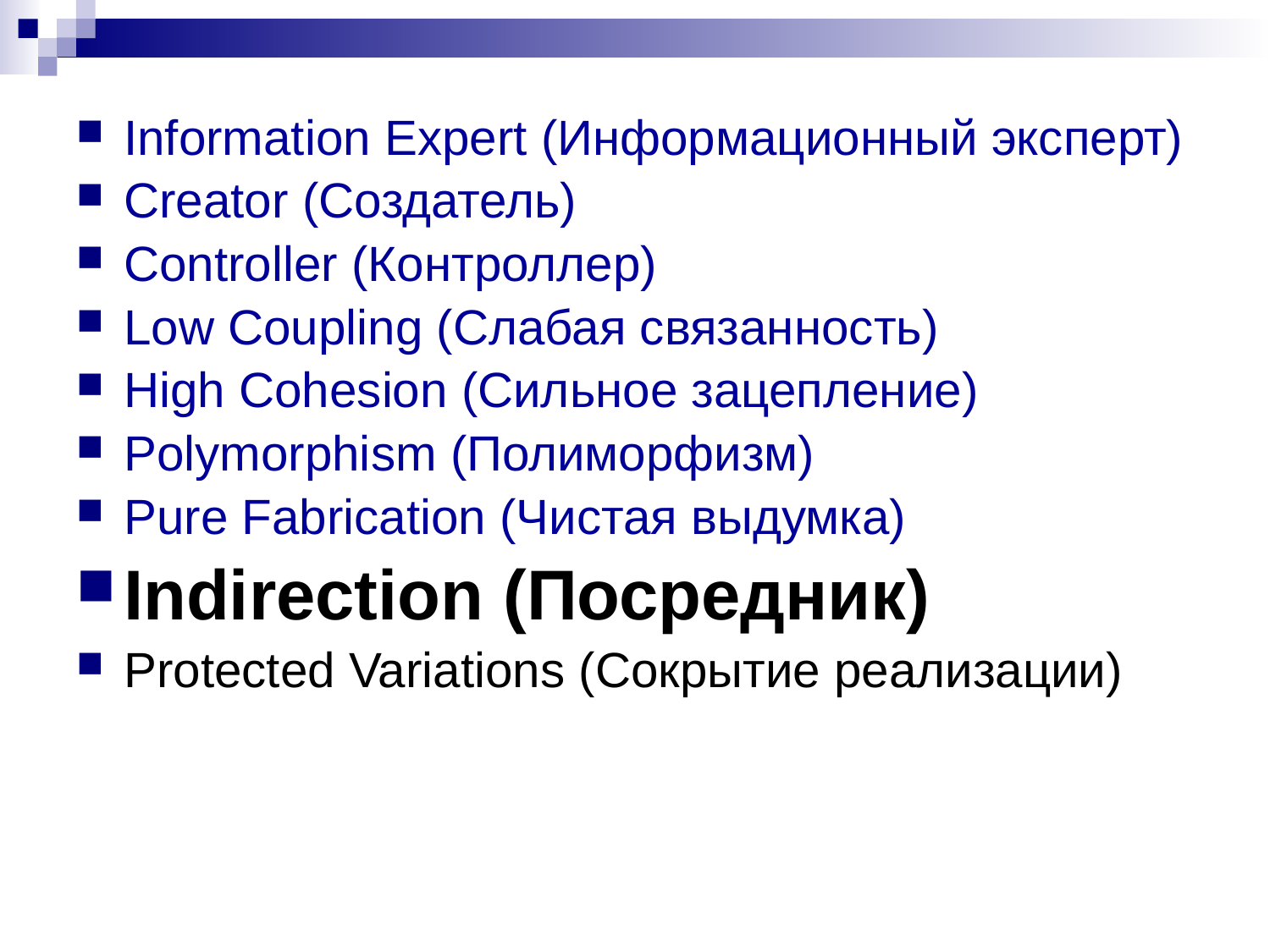

Information Expert (Информационный эксперт)
Creator (Создатель)
Controller (Контроллер)
Low Coupling (Слабая связанность)
High Cohesion (Сильное зацепление)
Polymorphism (Полиморфизм)
Pure Fabrication (Чистая выдумка)
Indirection (Посредник)
Protected Variations (Сокрытие реализации)